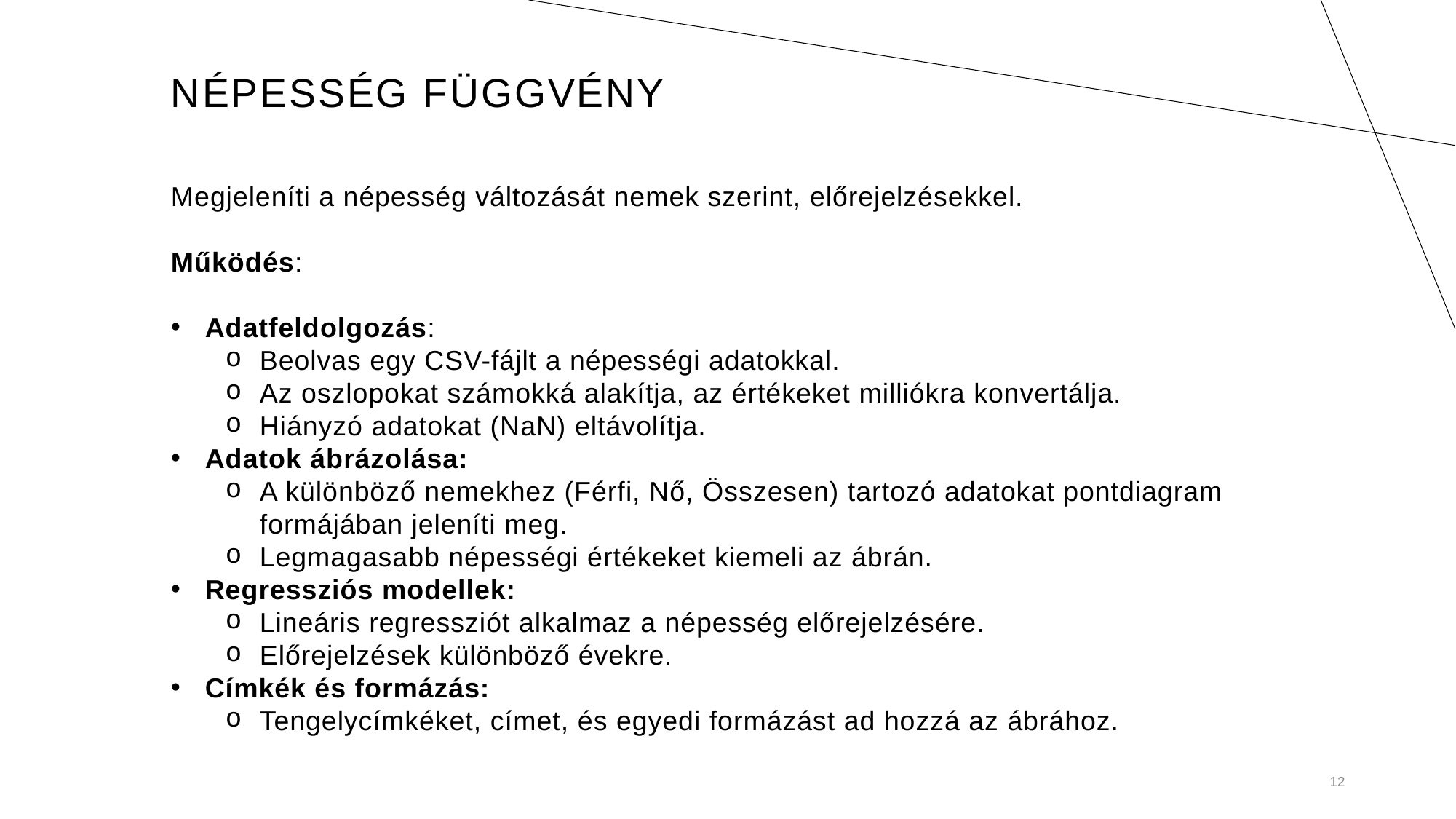

# Népesség függvény
Megjeleníti a népesség változását nemek szerint, előrejelzésekkel.

Működés:

Adatfeldolgozás:
Beolvas egy CSV-fájlt a népességi adatokkal.
Az oszlopokat számokká alakítja, az értékeket milliókra konvertálja.
Hiányzó adatokat (NaN) eltávolítja.
Adatok ábrázolása:
A különböző nemekhez (Férfi, Nő, Összesen) tartozó adatokat pontdiagram formájában jeleníti meg.
Legmagasabb népességi értékeket kiemeli az ábrán.
Regressziós modellek:
Lineáris regressziót alkalmaz a népesség előrejelzésére.
Előrejelzések különböző évekre.
Címkék és formázás:
Tengelycímkéket, címet, és egyedi formázást ad hozzá az ábrához.

12